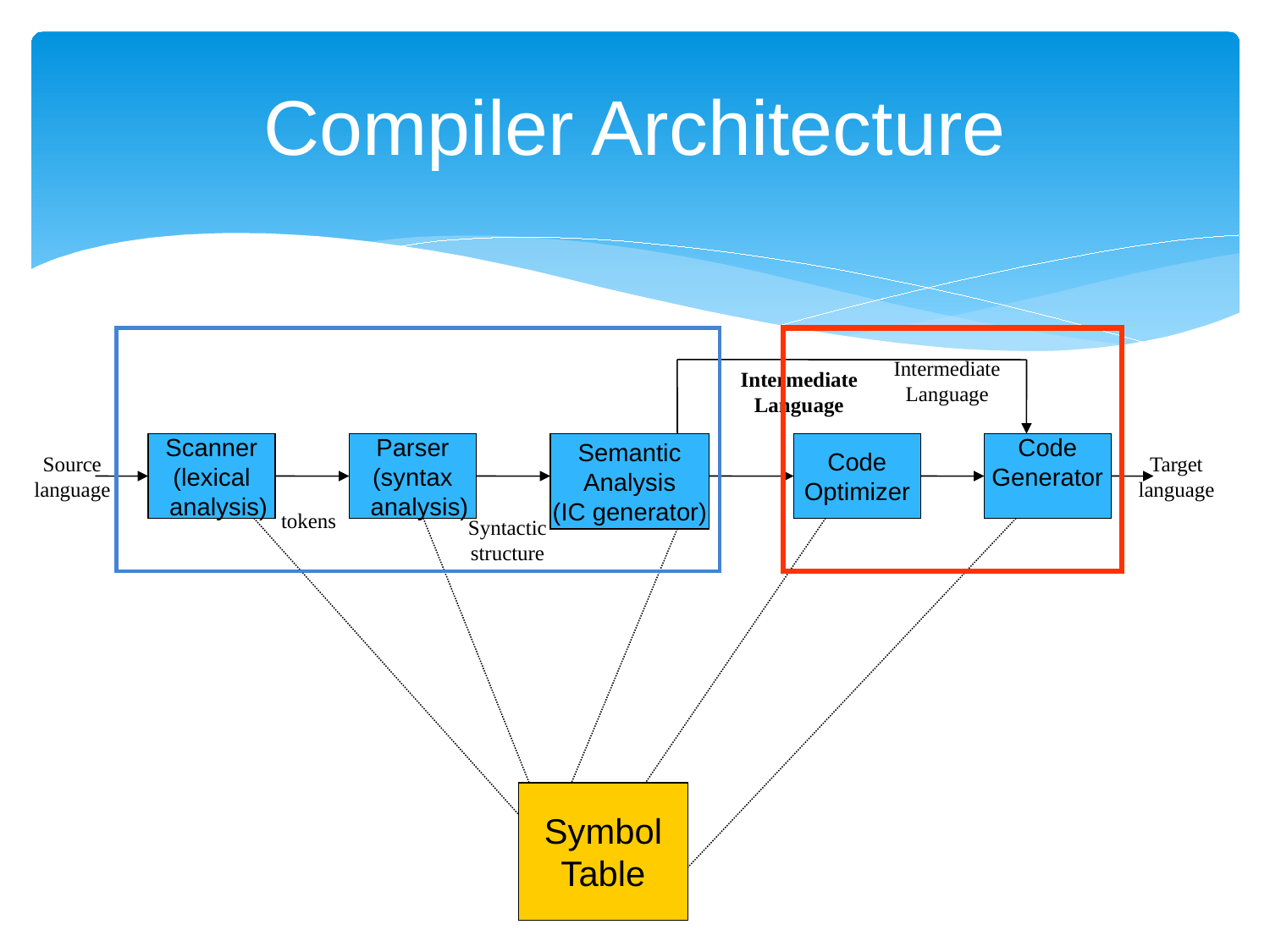

# Compiler Architecture

Intermediate
Language

Intermediate
Language

Scanner
(lexical
  analysis)
Parser
(syntax
  analysis)
Semantic
Analysis
(IC generator)
Code
Optimizer
Code
Generator

Source
language
Target
language

tokens
Syntactic
structure

Symbol
Table